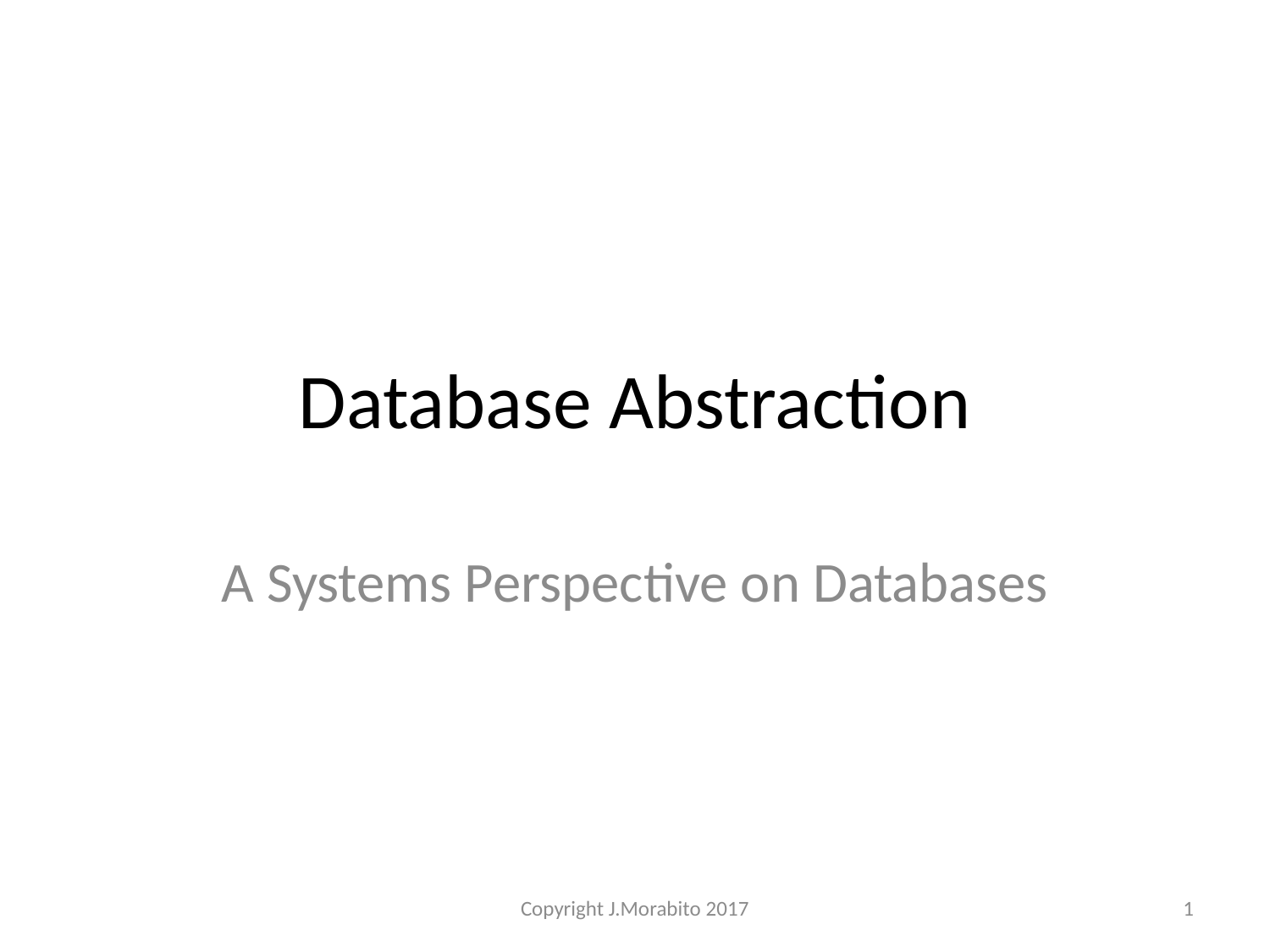

# Database Abstraction
A Systems Perspective on Databases
Copyright J.Morabito 2017
1